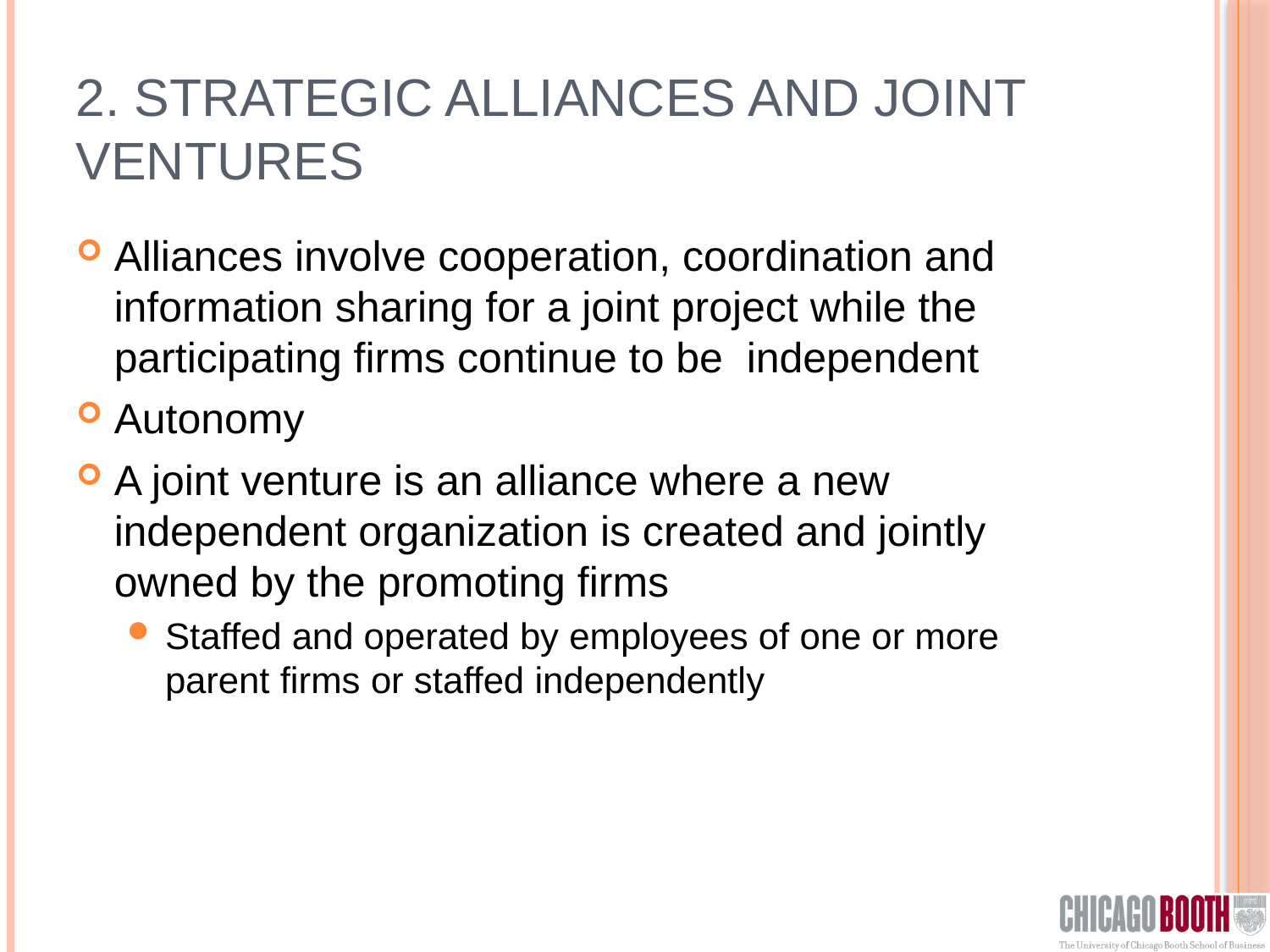

# 2. Strategic alliances and joint ventures
Alliances involve cooperation, coordination and information sharing for a joint project while the participating firms continue to be  independent
Autonomy
A joint venture is an alliance where a new independent organization is created and jointly owned by the promoting firms
Staffed and operated by employees of one or more parent firms or staffed independently